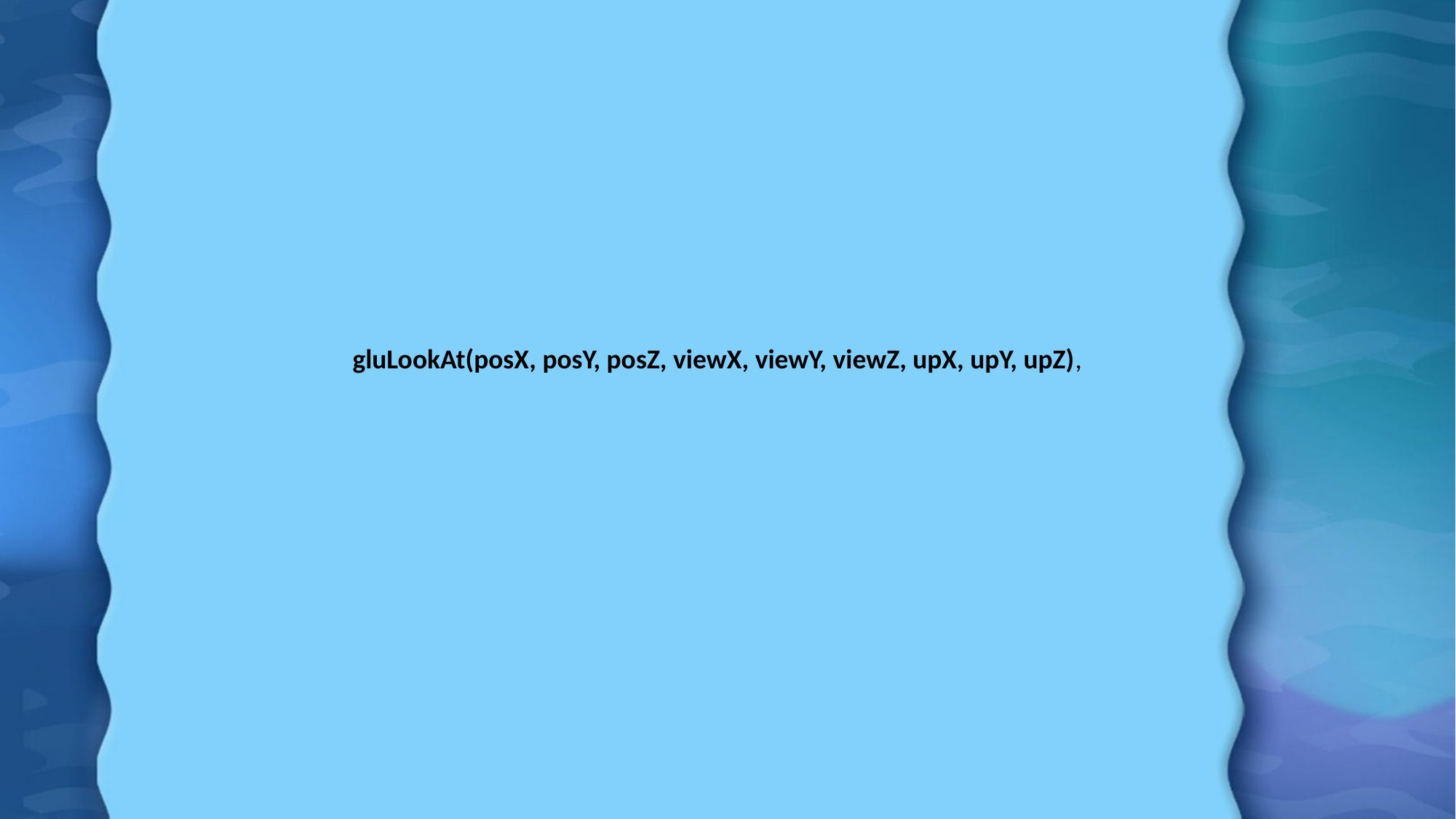

gluLookAt(posX, posY, posZ, viewX, viewY, viewZ, upX, upY, upZ),